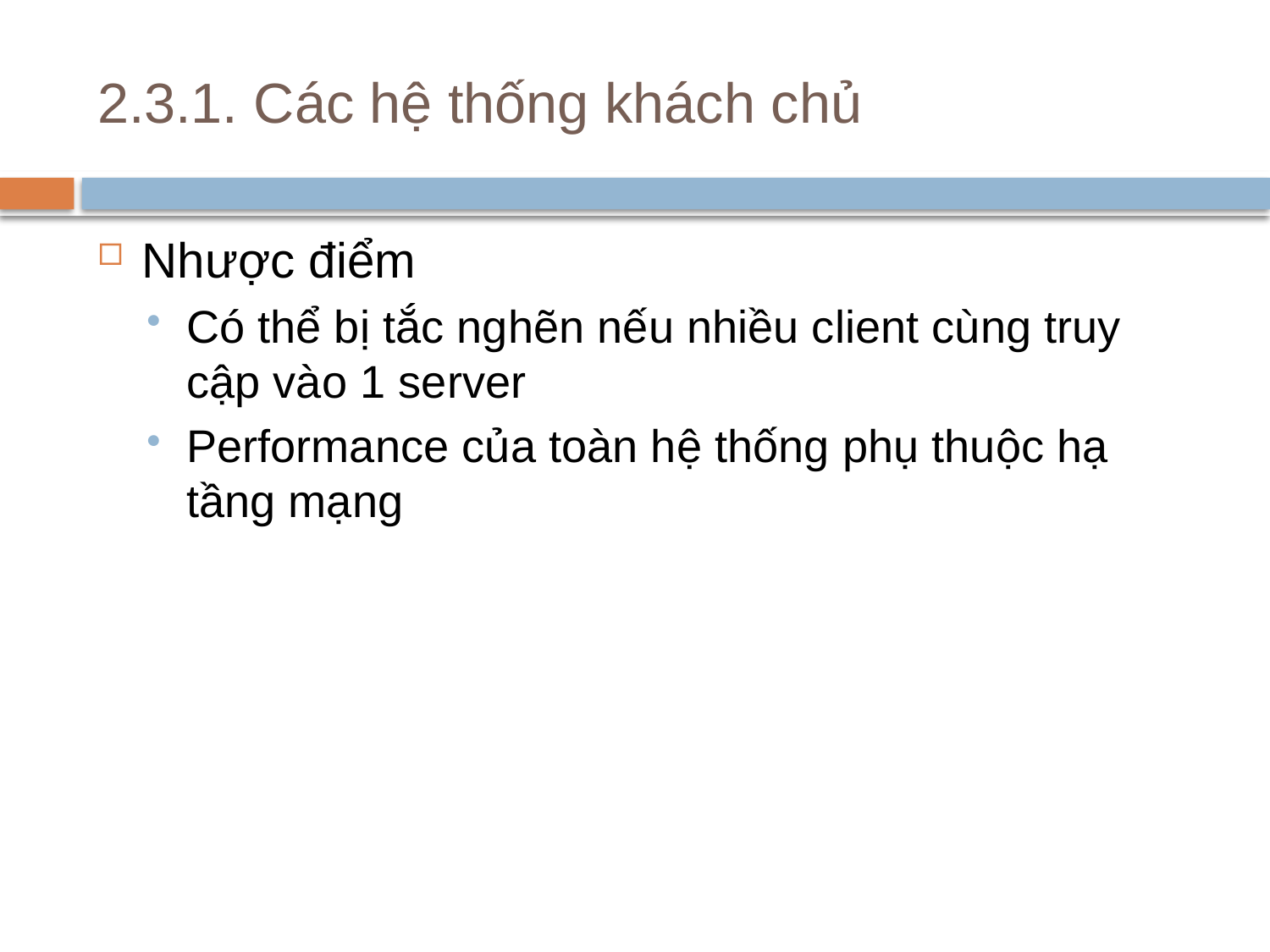

# 2.3.1. Các hệ thống khách chủ
Nhược điểm
Có thể bị tắc nghẽn nếu nhiều client cùng truy cập vào 1 server
Performance của toàn hệ thống phụ thuộc hạ tầng mạng